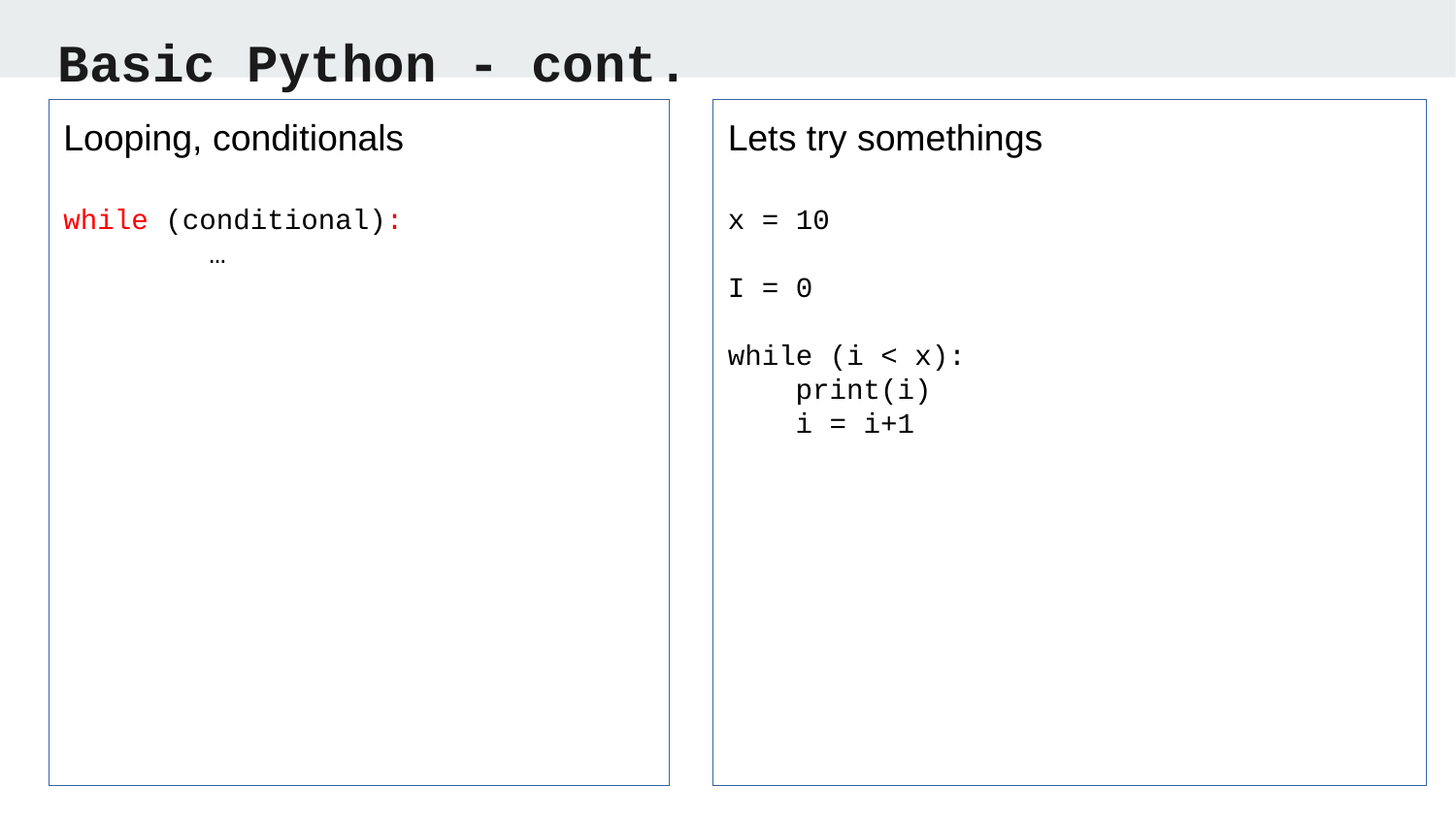

Basic Python - cont.
Looping, conditionals

while (conditional):
	…

Lets try somethings

x = 10

I = 0

while (i < x):
    print(i)
    i = i+1